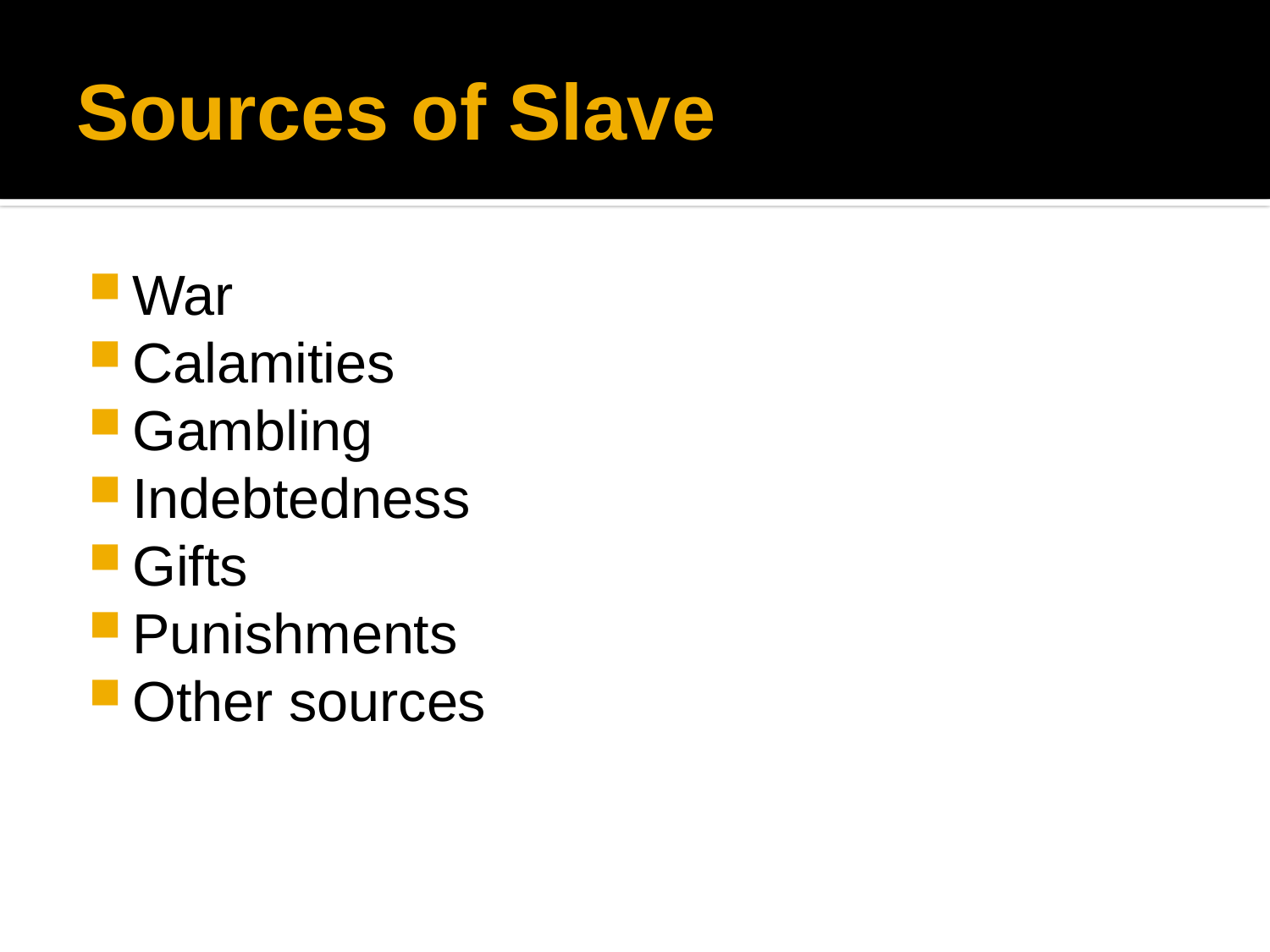

# Sources of Slave
War
Calamities
Gambling
Indebtedness
Gifts
Punishments
Other sources